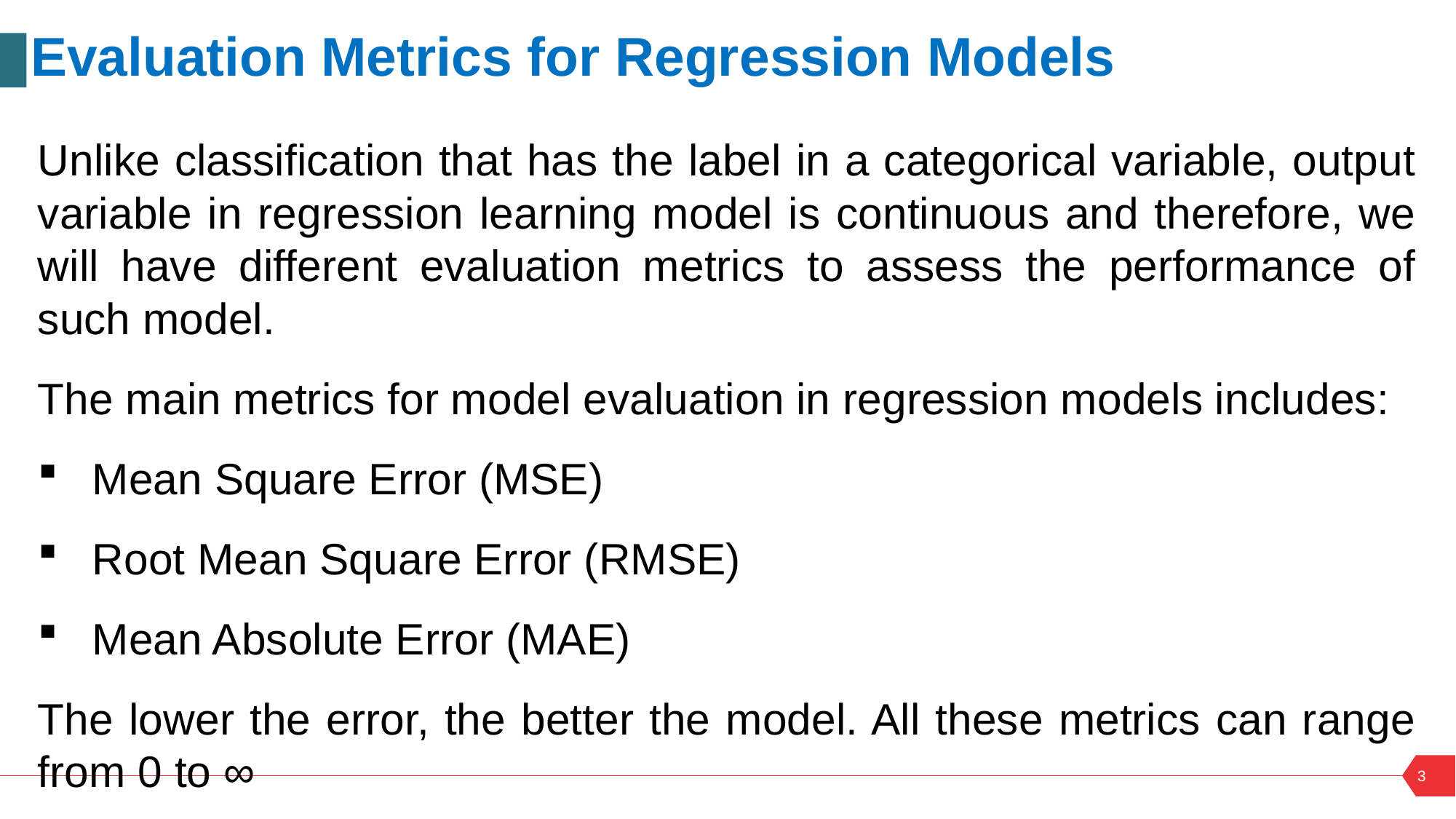

Evaluation Metrics for Regression Models
Unlike classification that has the label in a categorical variable, output variable in regression learning model is continuous and therefore, we will have different evaluation metrics to assess the performance of such model.
The main metrics for model evaluation in regression models includes:
Mean Square Error (MSE)
Root Mean Square Error (RMSE)
Mean Absolute Error (MAE)
The lower the error, the better the model. All these metrics can range from 0 to ∞